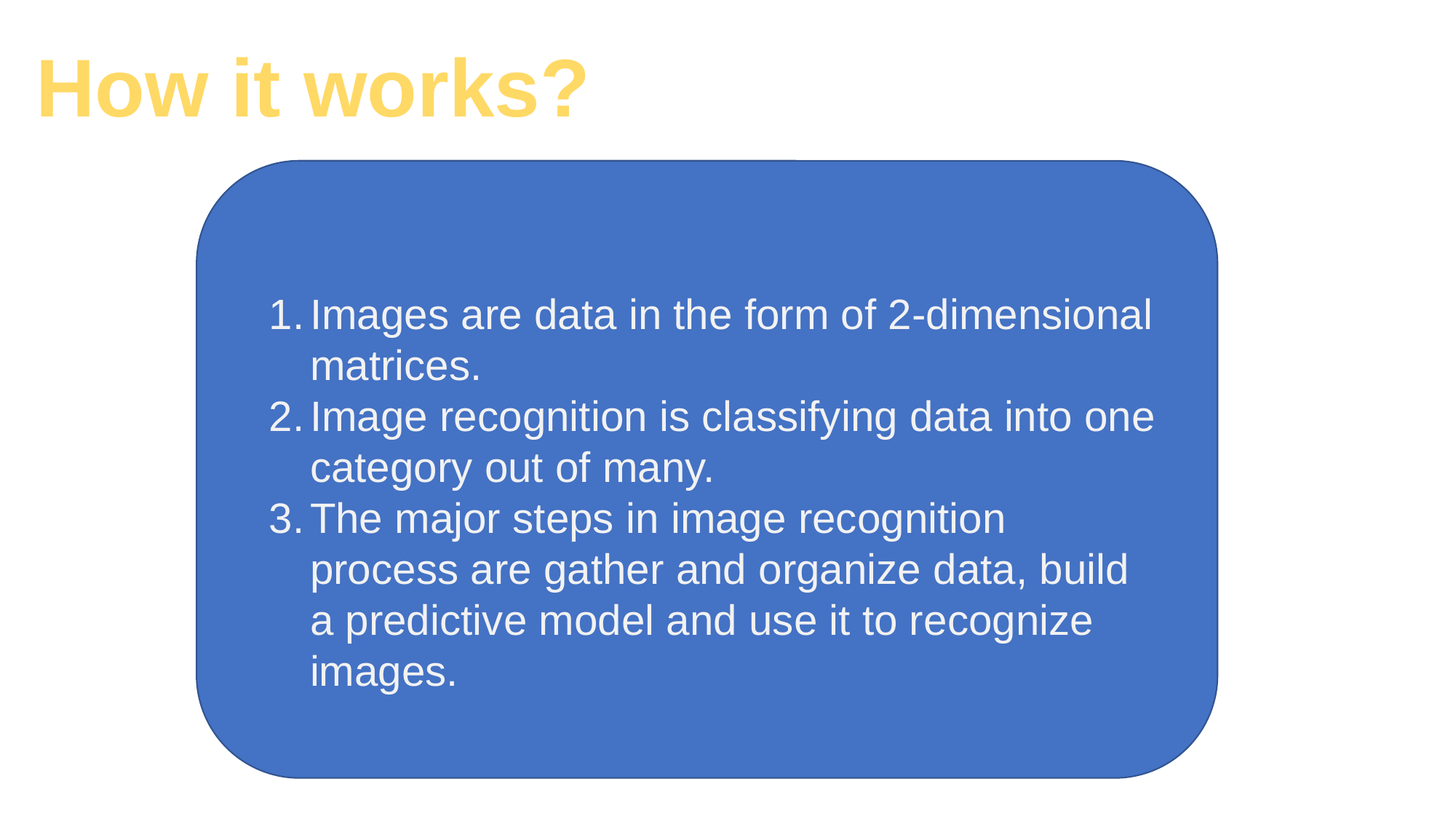

How it works?

Images are data in the form of 2-dimensional matrices.
Image recognition is classifying data into one category out of many.
The major steps in image recognition process are gather and organize data, build a predictive model and use it to recognize images.